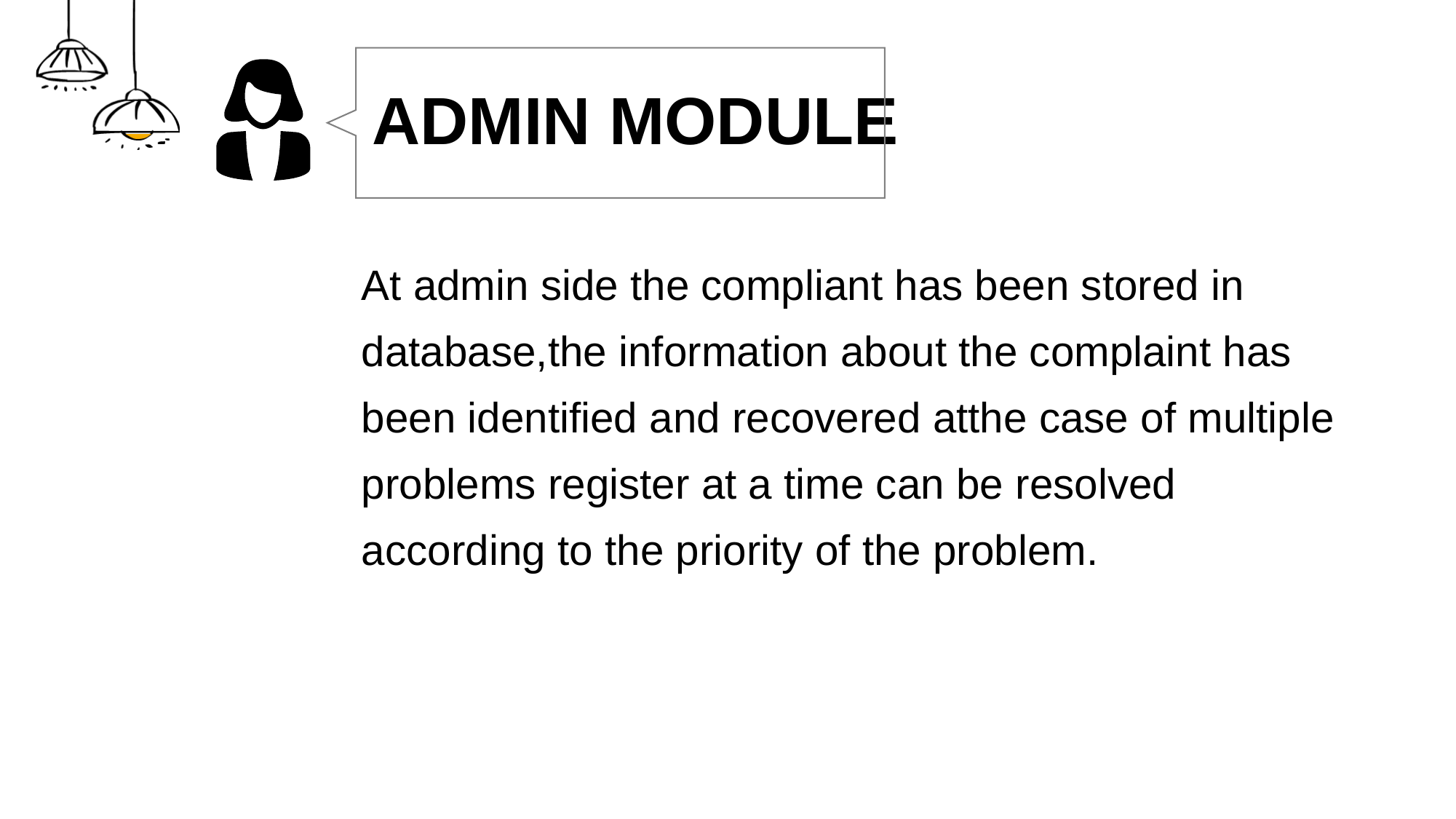

# ADMIN MODULE
At admin side the compliant has been stored in database,the information about the complaint has been identified and recovered atthe case of multiple problems register at a time can be resolved according to the priority of the problem.